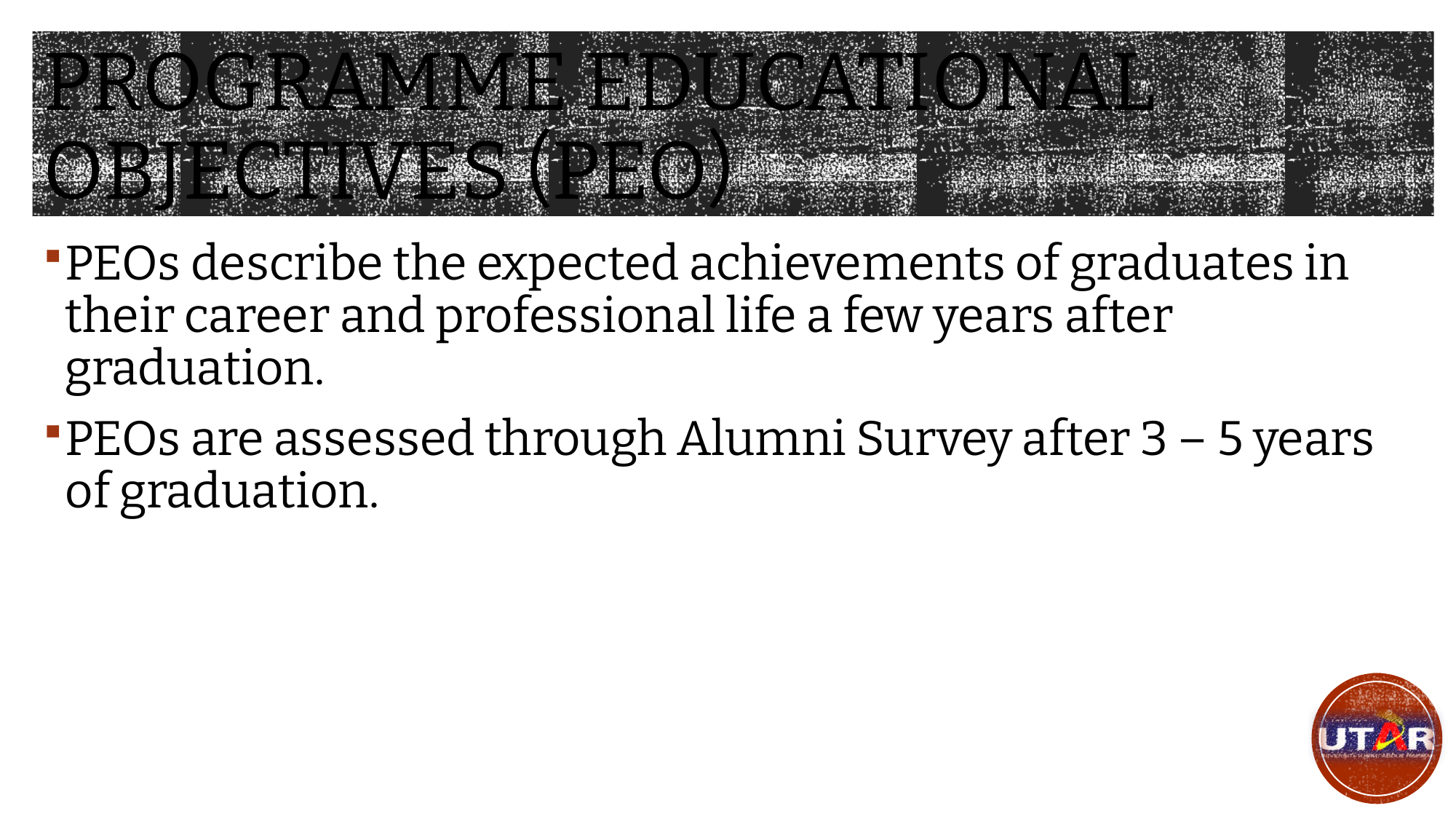

# Programme Educational Objectives (PEO)
PEOs describe the expected achievements of graduates in their career and professional life a few years after graduation.
PEOs are assessed through Alumni Survey after 3 – 5 years of graduation.